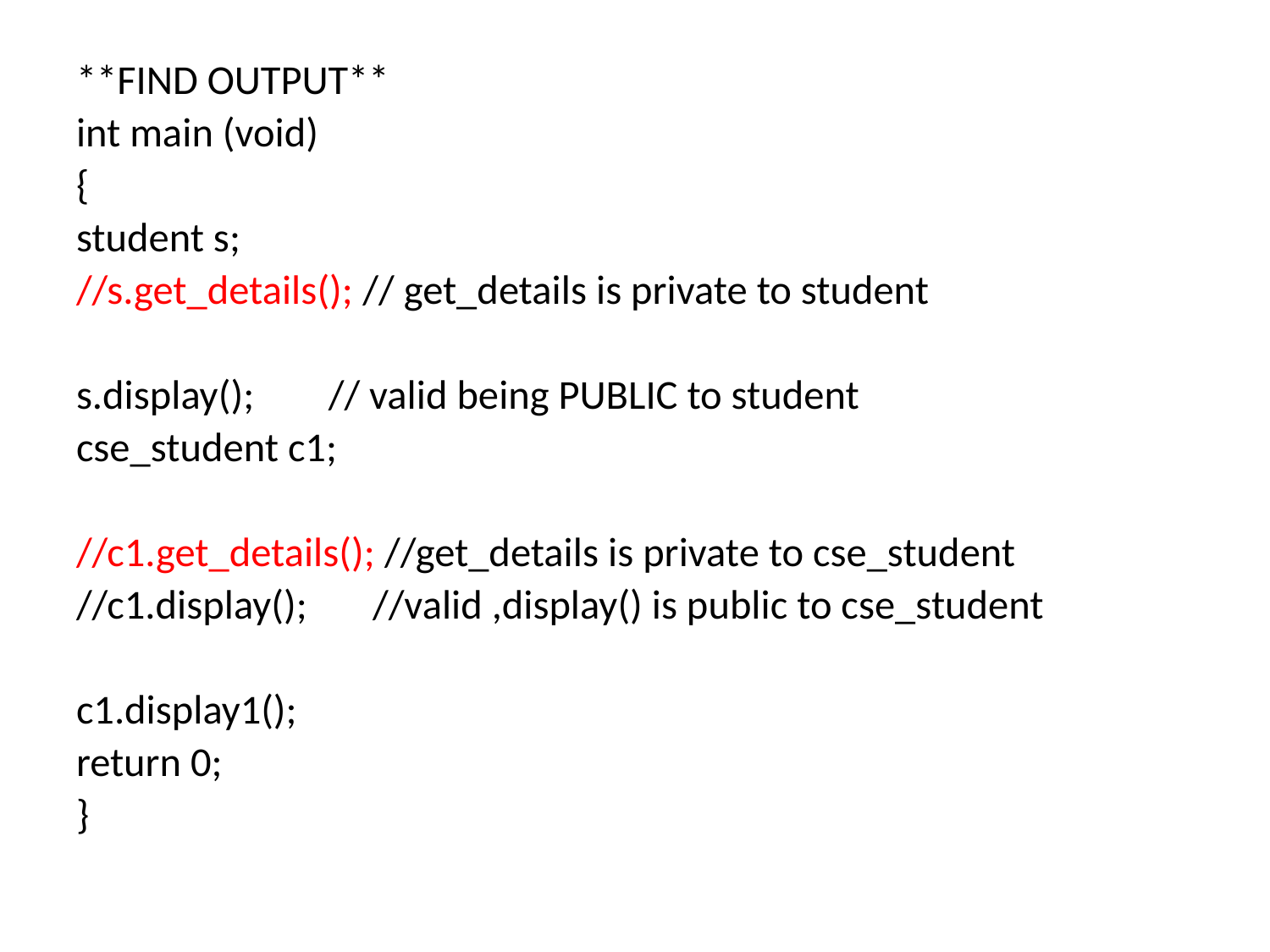

**FIND OUTPUT**
int main (void)
{
student s;
//s.get_details(); // get_details is private to student

s.display();        // valid being PUBLIC to student
cse_student c1;

//c1.get_details(); //get_details is private to cse_student
//c1.display();       //valid ,display() is public to cse_student

c1.display1();
return 0;
}